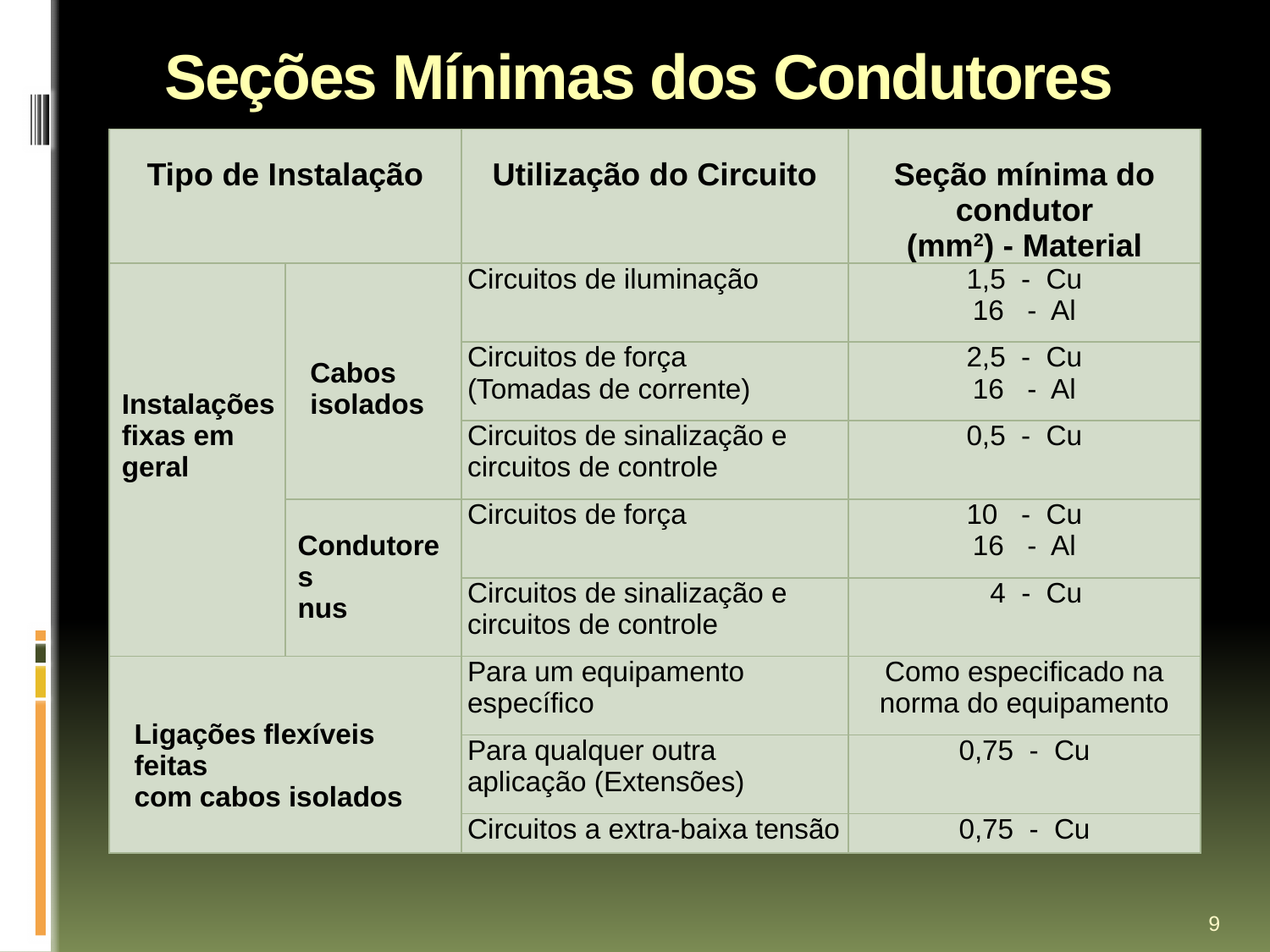

# Seções Mínimas dos Condutores
| Tipo de Instalação |  | Utilização do Circuito | Seção mínima do condutor (mm2) - Material |
| --- | --- | --- | --- |
| Instalações fixas em geral | Cabos isolados | Circuitos de iluminação | 1,5 - Cu 16 - Al |
|  |  | Circuitos de força (Tomadas de corrente) | 2,5 - Cu 16 - Al |
|  |  | Circuitos de sinalização e circuitos de controle | 0,5 - Cu |
|  | Condutores nus | Circuitos de força | 10 - Cu 16 - Al |
|  |  | Circuitos de sinalização e circuitos de controle | 4 - Cu |
| Ligações flexíveis feitas com cabos isolados |  | Para um equipamento específico | Como especificado na norma do equipamento |
|  |  | Para qualquer outra aplicação (Extensões) | 0,75 - Cu |
|  |  | Circuitos a extra-baixa tensão | 0,75 - Cu |
9